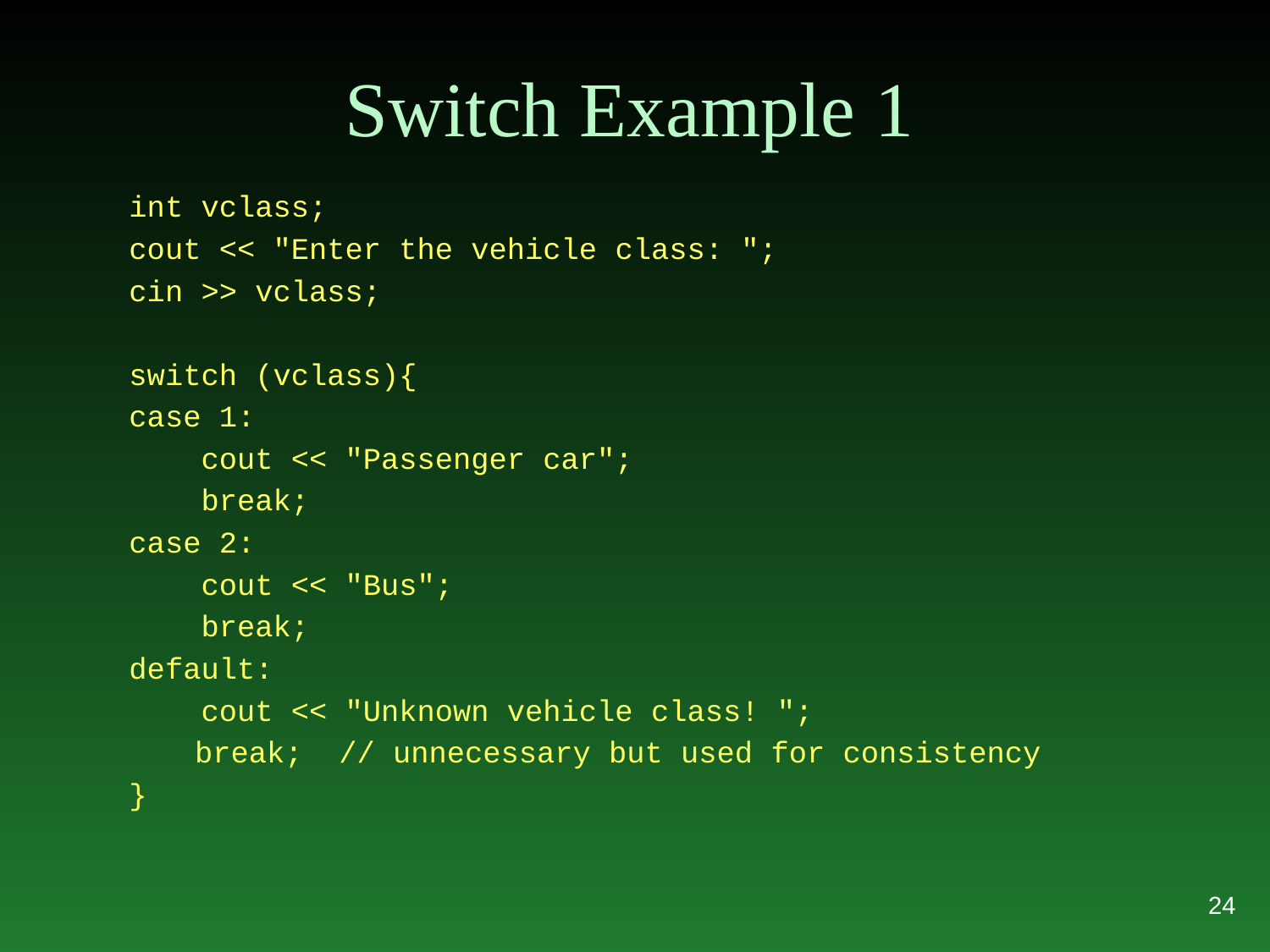

# Switch Example 1
int vclass;
cout << "Enter the vehicle class: ";
cin >> vclass;

switch (vclass){
case 1:
    cout << "Passenger car";
    break;
case 2:
    cout << "Bus";
    break;
default:
    cout << "Unknown vehicle class! ";
	 break;  // unnecessary but used for consistency
}
24